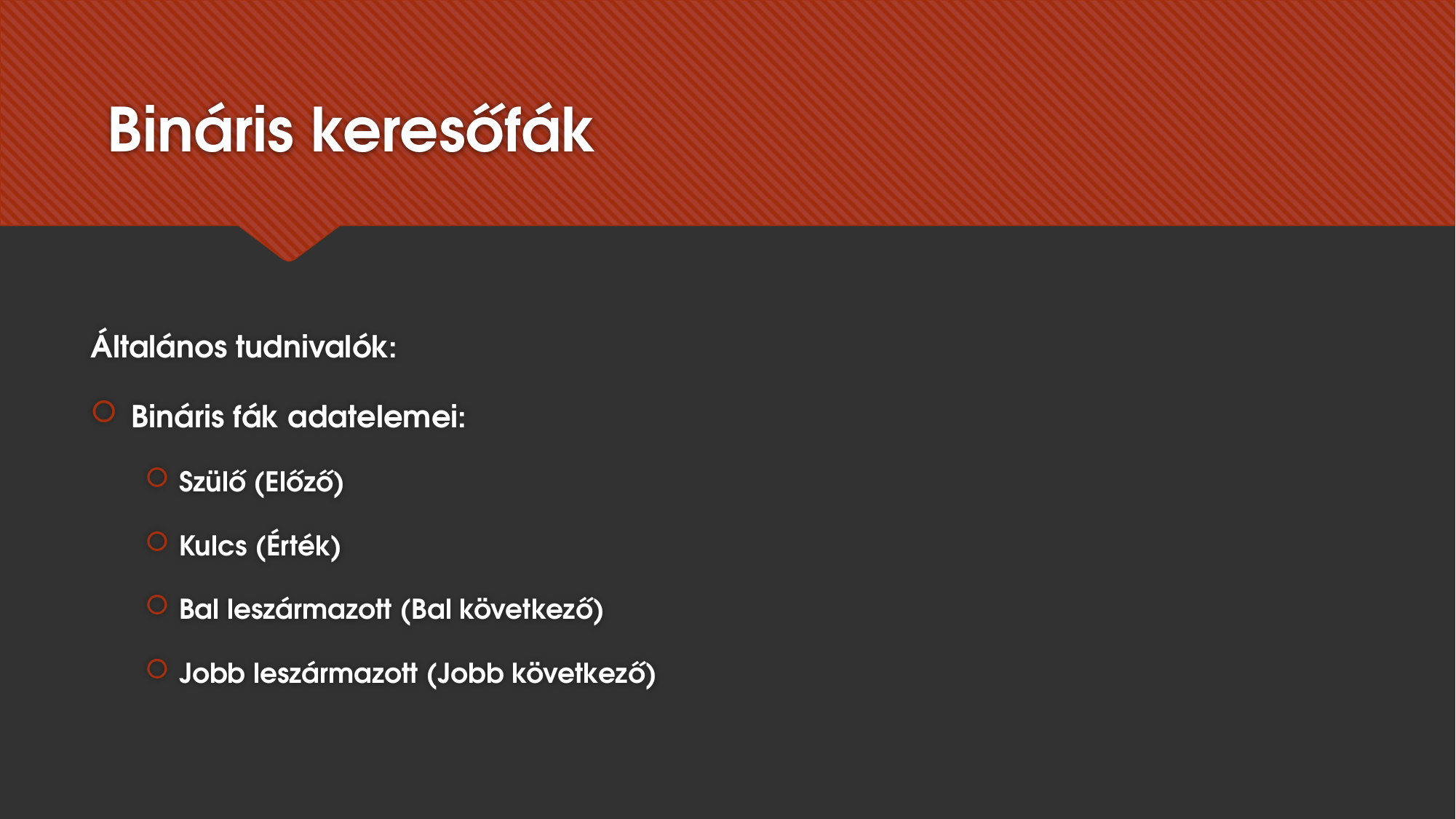

# Bináris keresőfák
Általános tudnivalók:
Bináris fák adatelemei:
Szülő (Előző)
Kulcs (Érték)
Bal leszármazott (Bal következő)
Jobb leszármazott (Jobb következő)